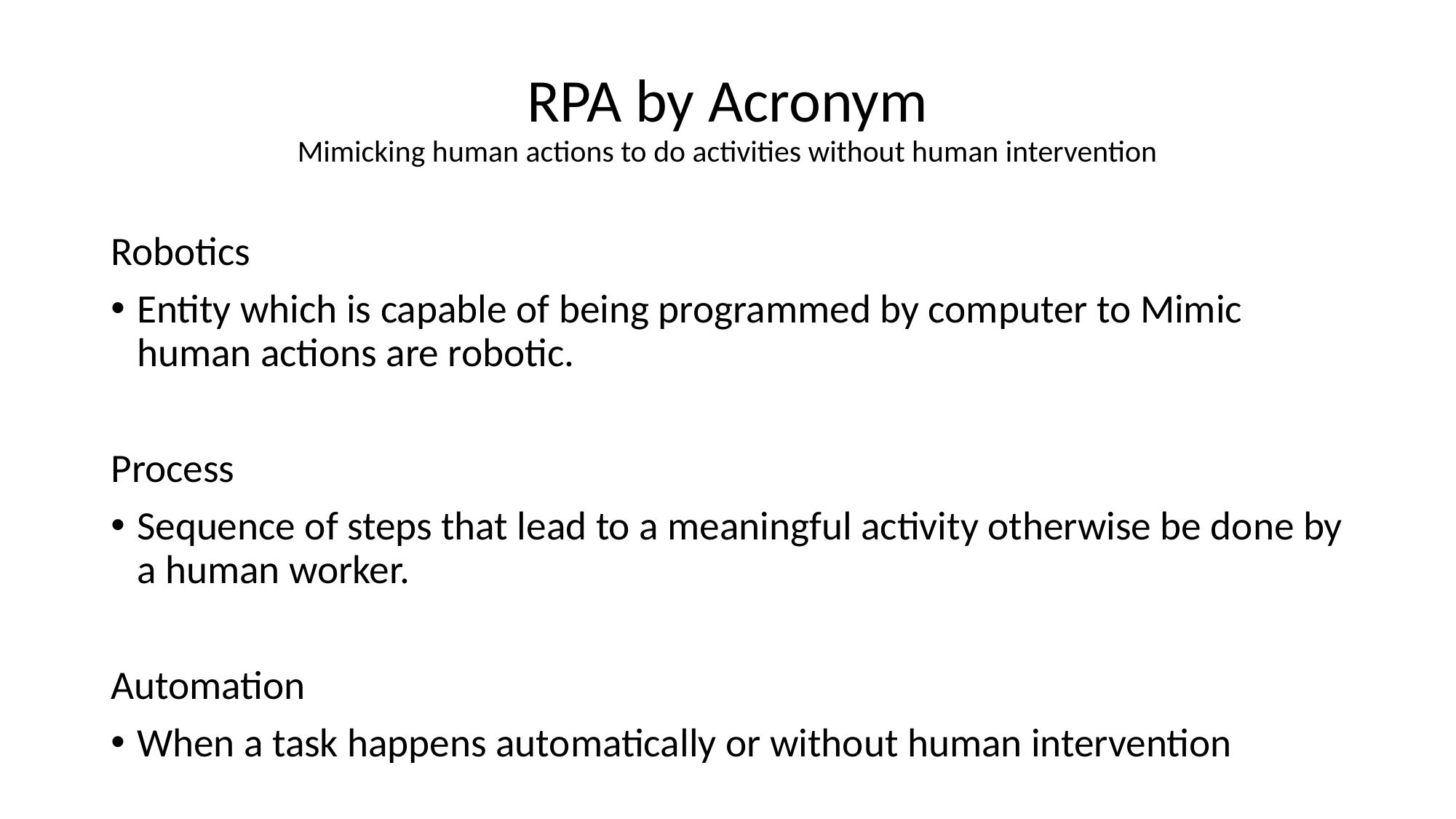

# RPA by Acronym Mimicking human actions to do activities without human intervention

Robotics
Entity which is capable of being programmed by computer to Mimic human actions are robotic.

Process
Sequence of steps that lead to a meaningful activity otherwise be done by a human worker.

Automation
When a task happens automatically or without human intervention